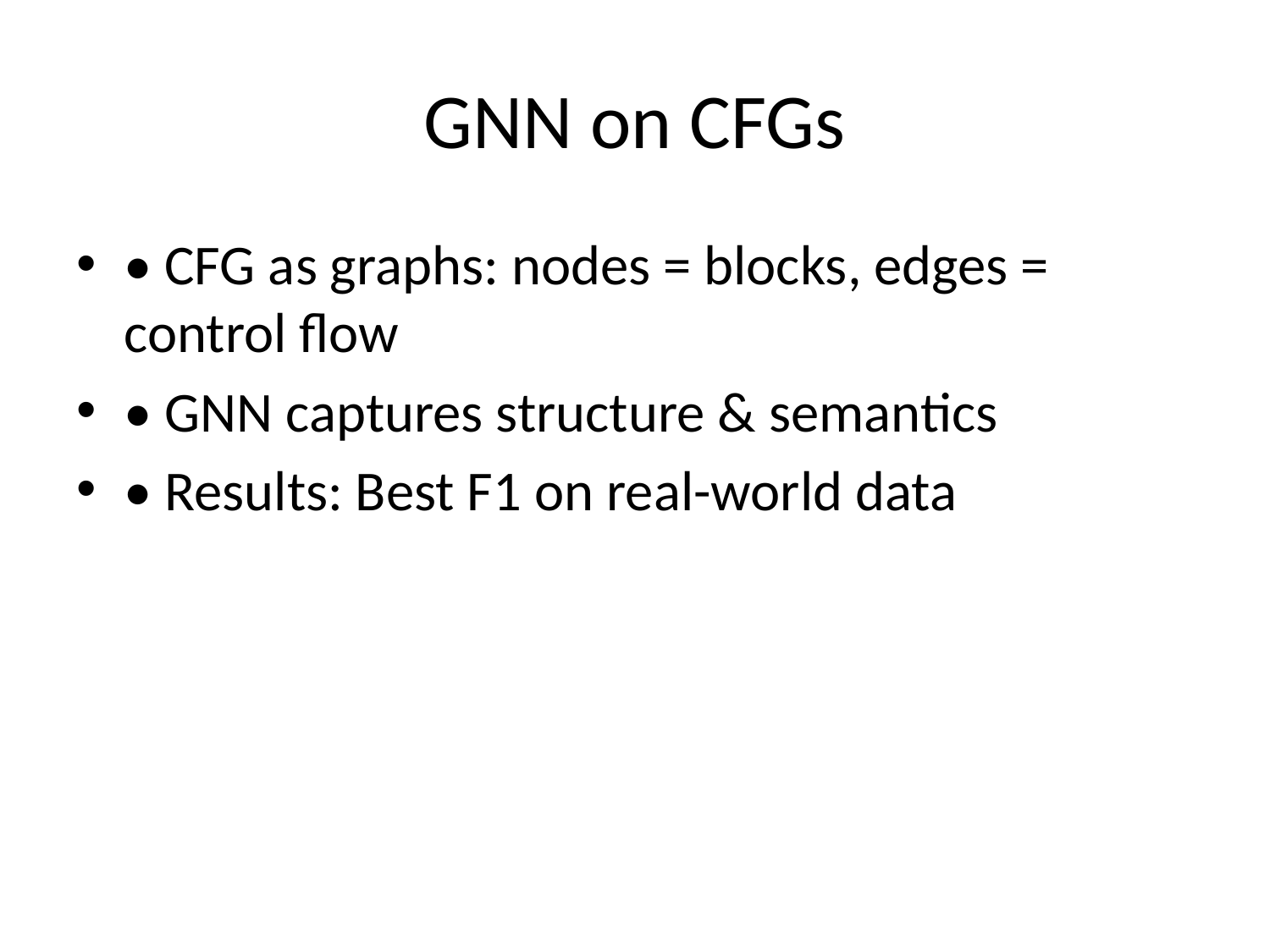

# GNN on CFGs
• CFG as graphs: nodes = blocks, edges = control flow
• GNN captures structure & semantics
• Results: Best F1 on real-world data